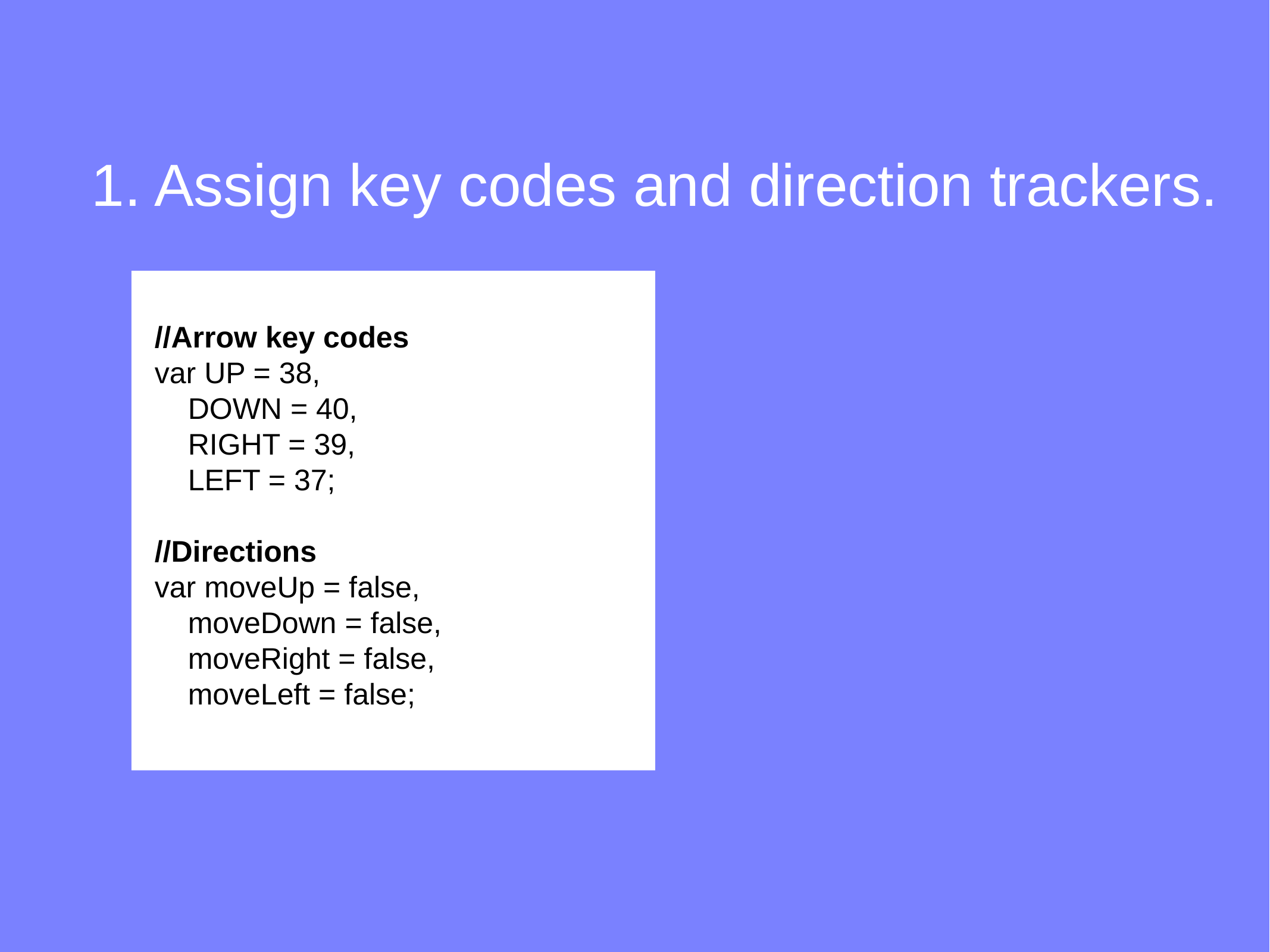

1. Assign key codes and direction trackers.

//Arrow key codes
var UP = 38,
    DOWN = 40,
    RIGHT = 39,
    LEFT = 37;

//Directions
var moveUp = false,
    moveDown = false,
    moveRight = false,
    moveLeft = false;